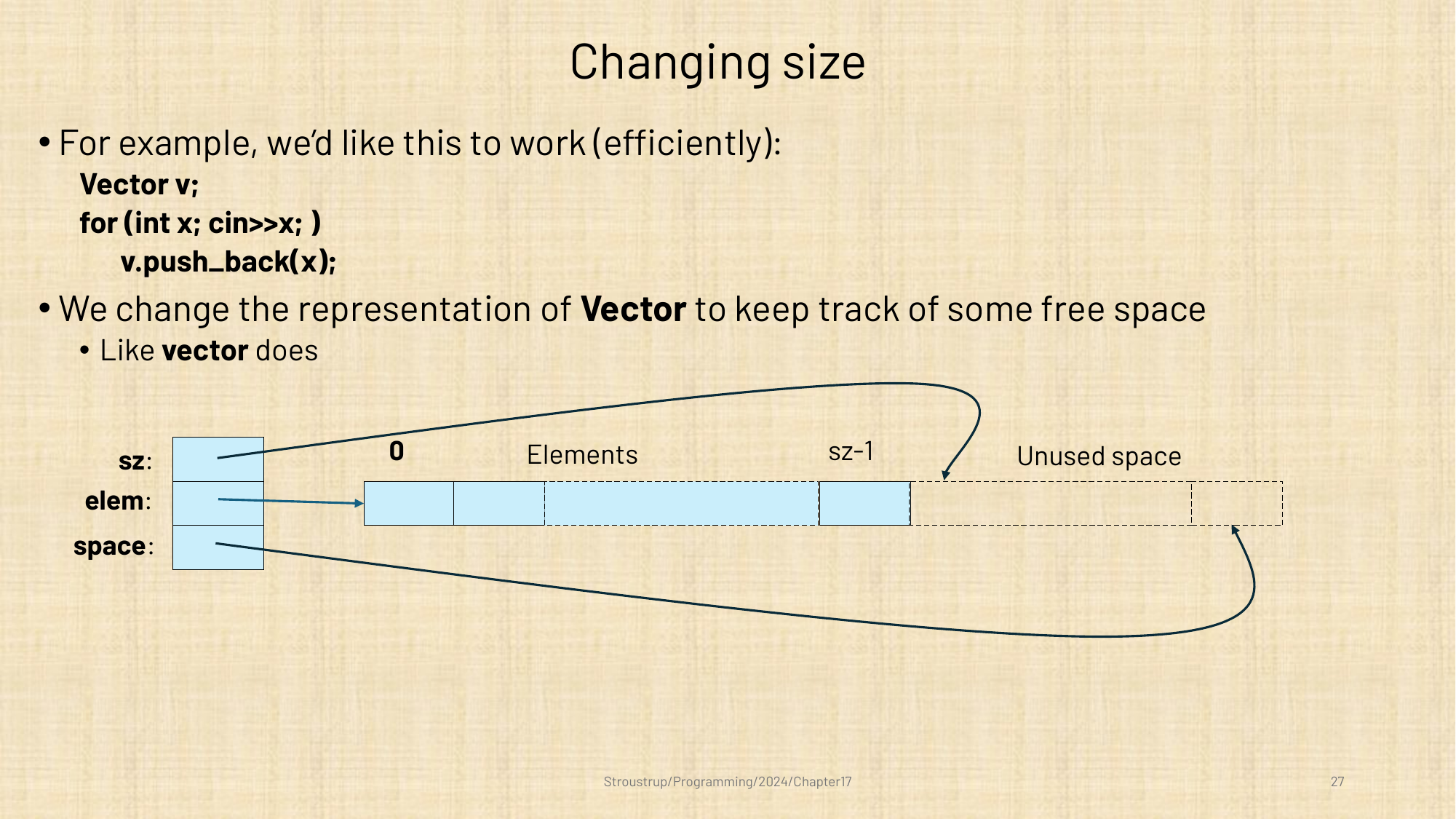

# Changing size
For example, we’d like this to work (efficiently):
Vector v;
for (int x; cin>>x; )
v.push_back(x);
We change the representation of Vector to keep track of some free space
Like vector does

0
sz-1
Elements
Unused space
sz:

elem:

space:

Stroustrup/Programming/2024/Chapter17
27